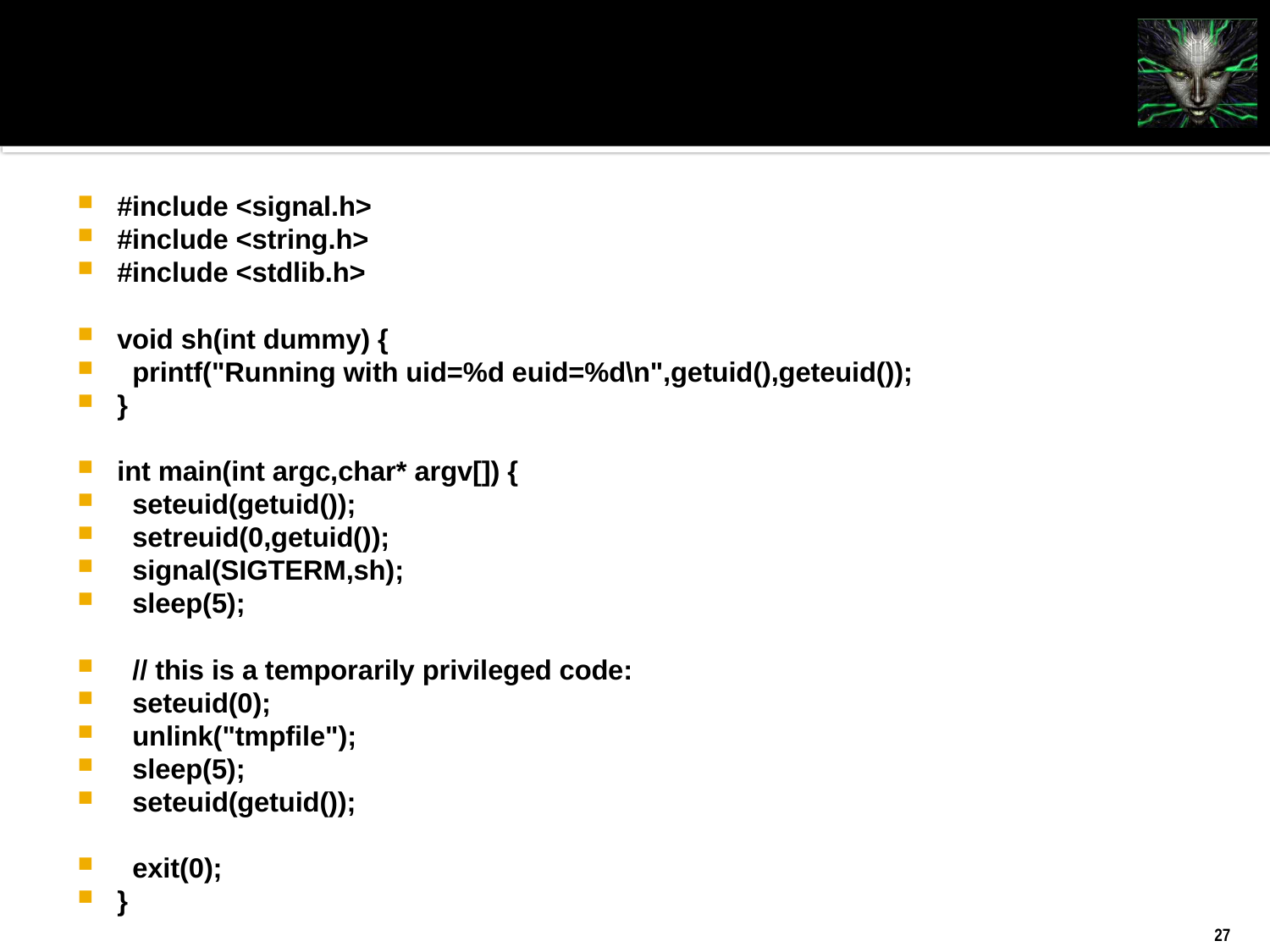

#
#include <signal.h>
#include <string.h>
#include <stdlib.h>

void sh(int dummy) {
  printf("Running with uid=%d euid=%d\n",getuid(),geteuid());
}

int main(int argc,char* argv[]) {
  seteuid(getuid());
  setreuid(0,getuid());
  signal(SIGTERM,sh);
  sleep(5);

  // this is a temporarily privileged code:
  seteuid(0);
  unlink("tmpfile");
  sleep(5);
  seteuid(getuid());

  exit(0);
}